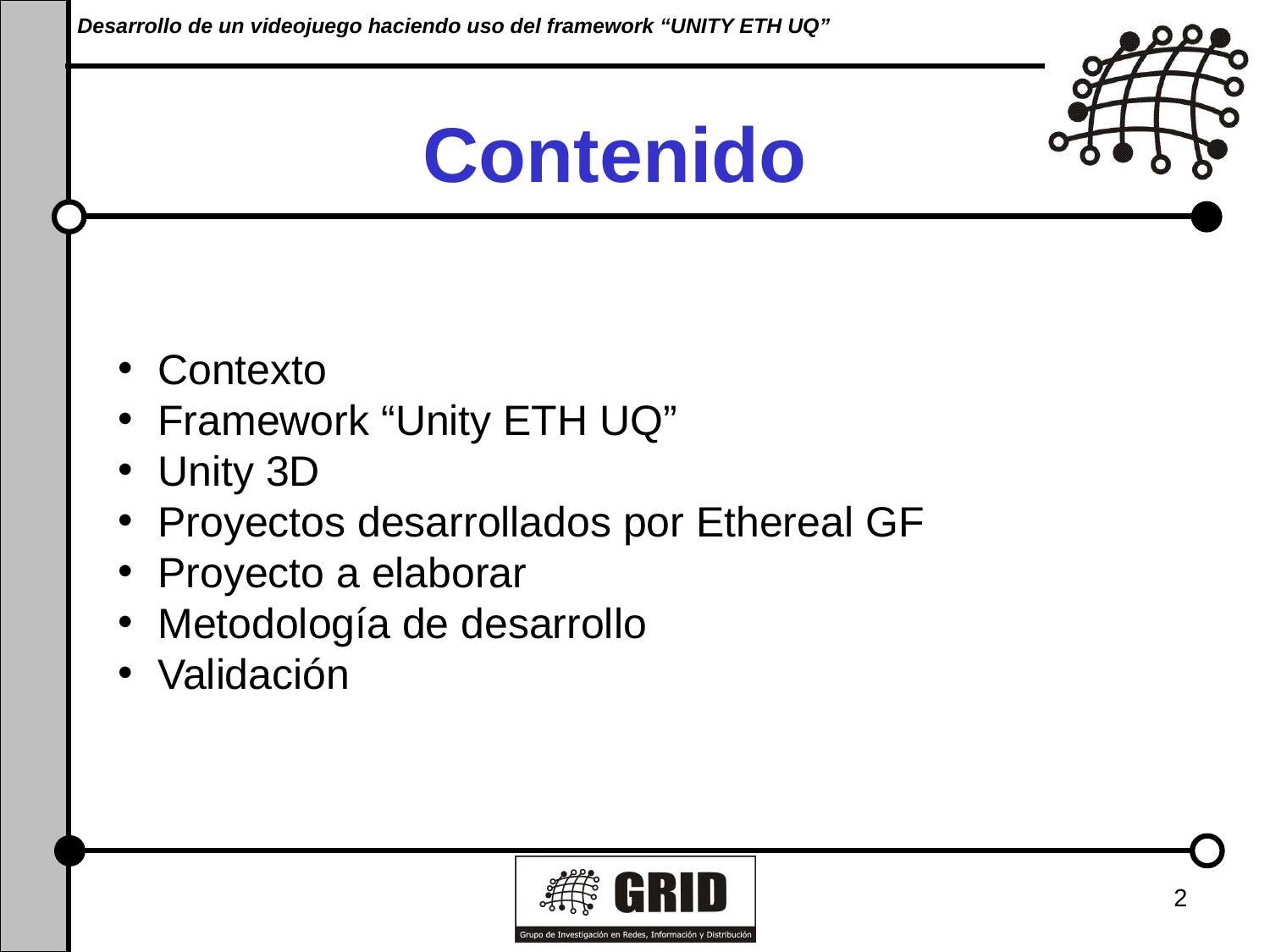

Desarrollo de un videojuego haciendo uso del framework “UNITY ETH UQ”

# Contenido
Contexto
Framework “Unity ETH UQ”
Unity 3D
Proyectos desarrollados por Ethereal GF
Proyecto a elaborar
Metodología de desarrollo
Validación
2